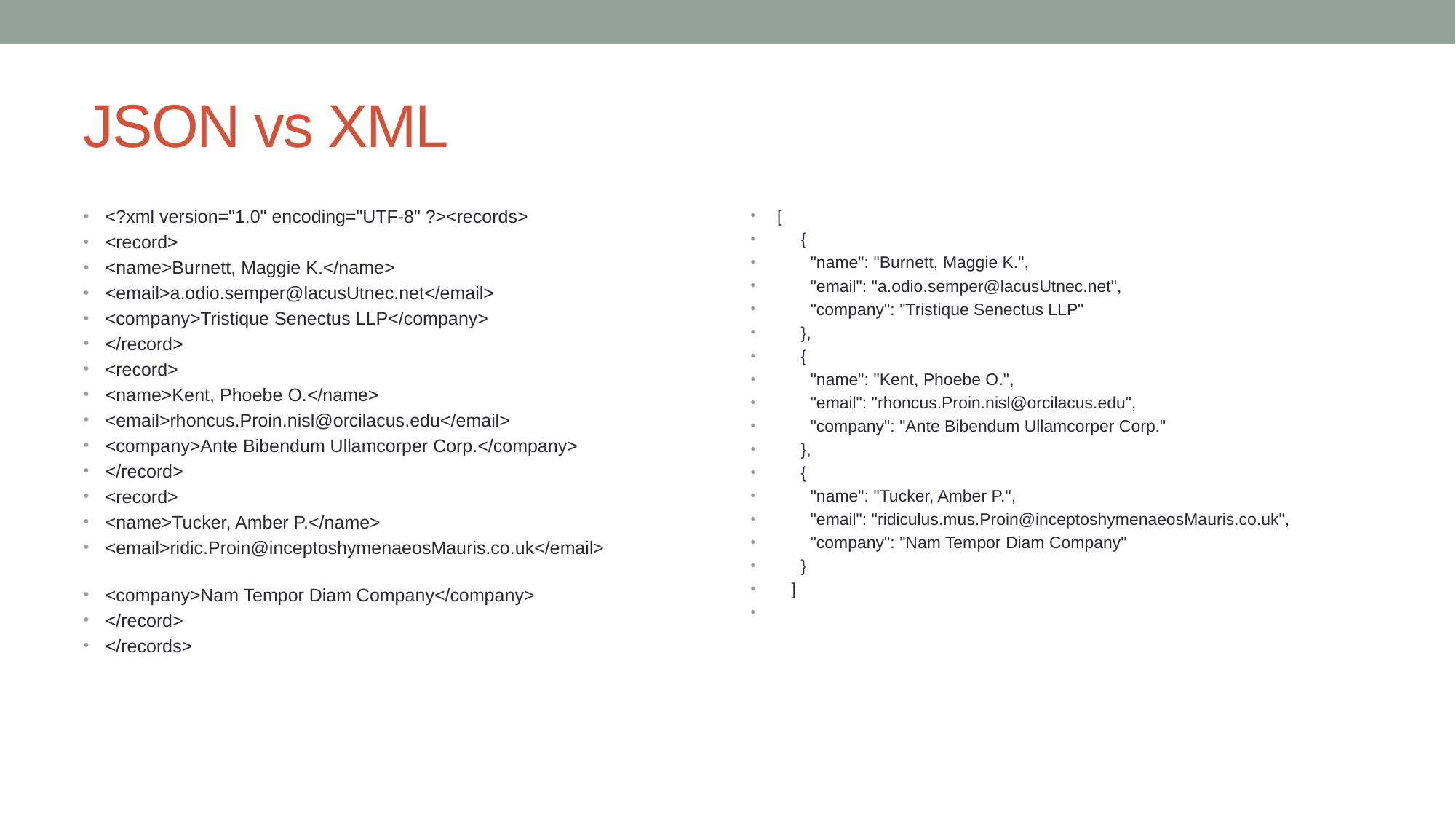

# JSON vs XML
<?xml version="1.0" encoding="UTF-8" ?><records>
<record>
<name>Burnett, Maggie K.</name>
<email>a.odio.semper@lacusUtnec.net</email>
<company>Tristique Senectus LLP</company>
</record>
<record>
<name>Kent, Phoebe O.</name>
<email>rhoncus.Proin.nisl@orcilacus.edu</email>
<company>Ante Bibendum Ullamcorper Corp.</company>
</record>
<record>
<name>Tucker, Amber P.</name>
<email>ridic.Proin@inceptoshymenaeosMauris.co.uk</email>
<company>Nam Tempor Diam Company</company>
</record>
</records>
 [
      {
        "name": "Burnett, Maggie K.",
        "email": "a.odio.semper@lacusUtnec.net",
        "company": "Tristique Senectus LLP"
      },
      {
        "name": "Kent, Phoebe O.",
        "email": "rhoncus.Proin.nisl@orcilacus.edu",
        "company": "Ante Bibendum Ullamcorper Corp."
      },
      {
        "name": "Tucker, Amber P.",
        "email": "ridiculus.mus.Proin@inceptoshymenaeosMauris.co.uk",
        "company": "Nam Tempor Diam Company"
      }
    ]